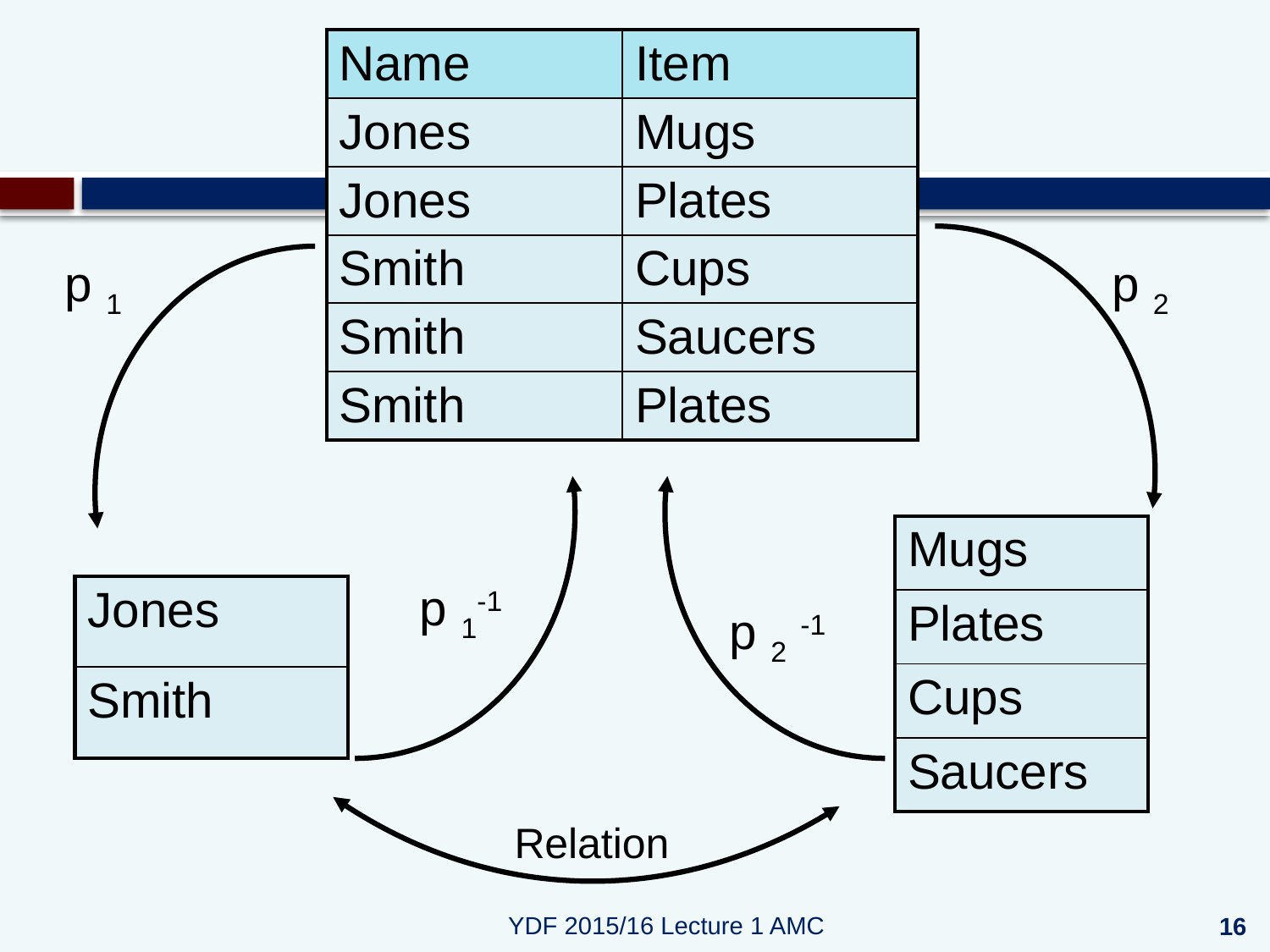

| Name | Item |
| --- | --- |
| Jones | Mugs |
| Jones | Plates |
| Smith | Cups |
| Smith | Saucers |
| Smith | Plates |
p 1
p 2

| Mugs |
| --- |
| Plates |
| Cups |
| Saucers |

p 1-1
| Jones |
| --- |
| Smith |
p 2 -1
Relation
16
YDF 2015/16 Lecture 1 AMC